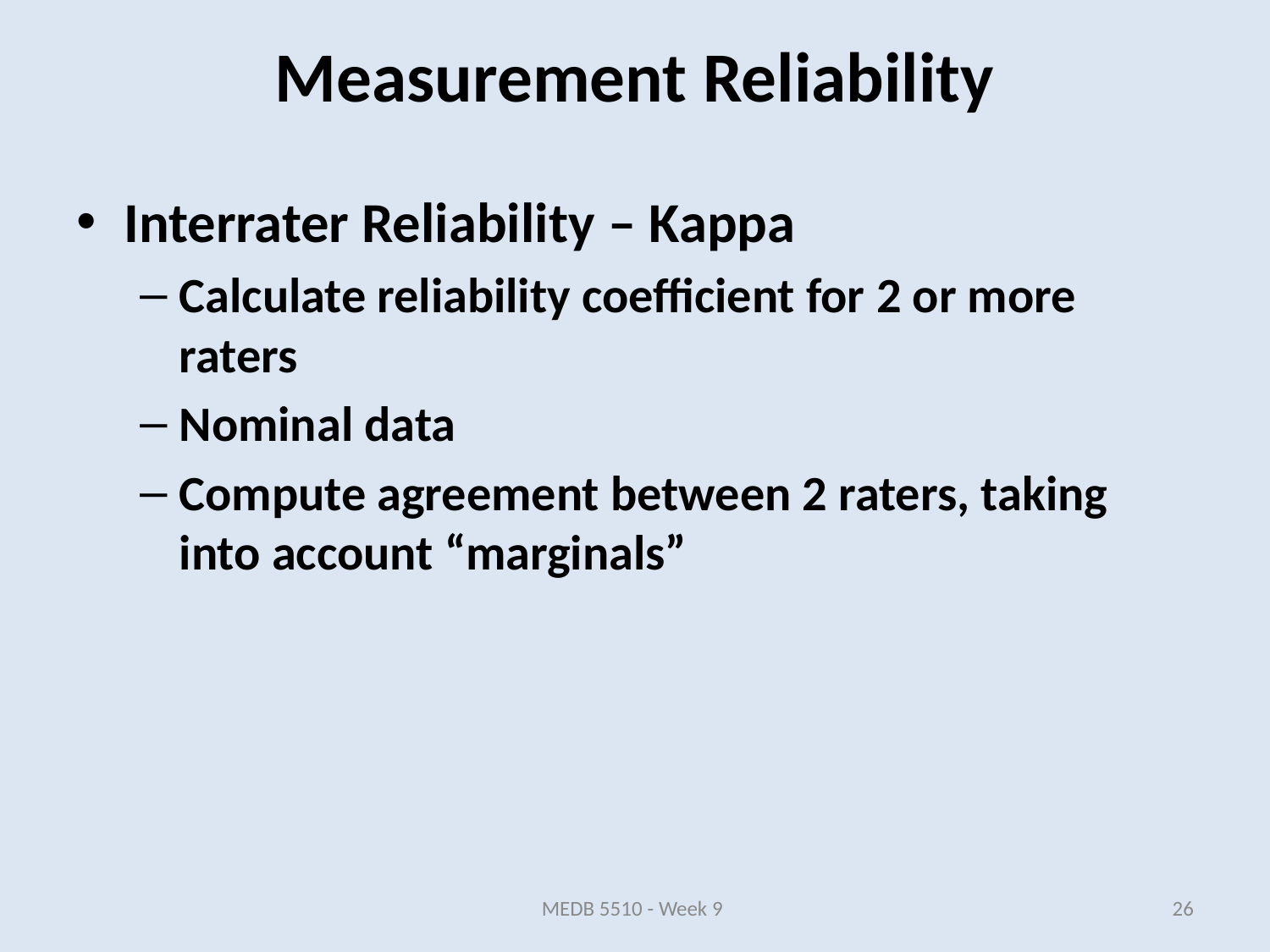

Measurement Reliability
Interrater Reliability – Kappa
Calculate reliability coefficient for 2 or more  raters
Nominal data
Compute agreement between 2 raters, taking into account “marginals”

MEDB 5510 - Week 9
26